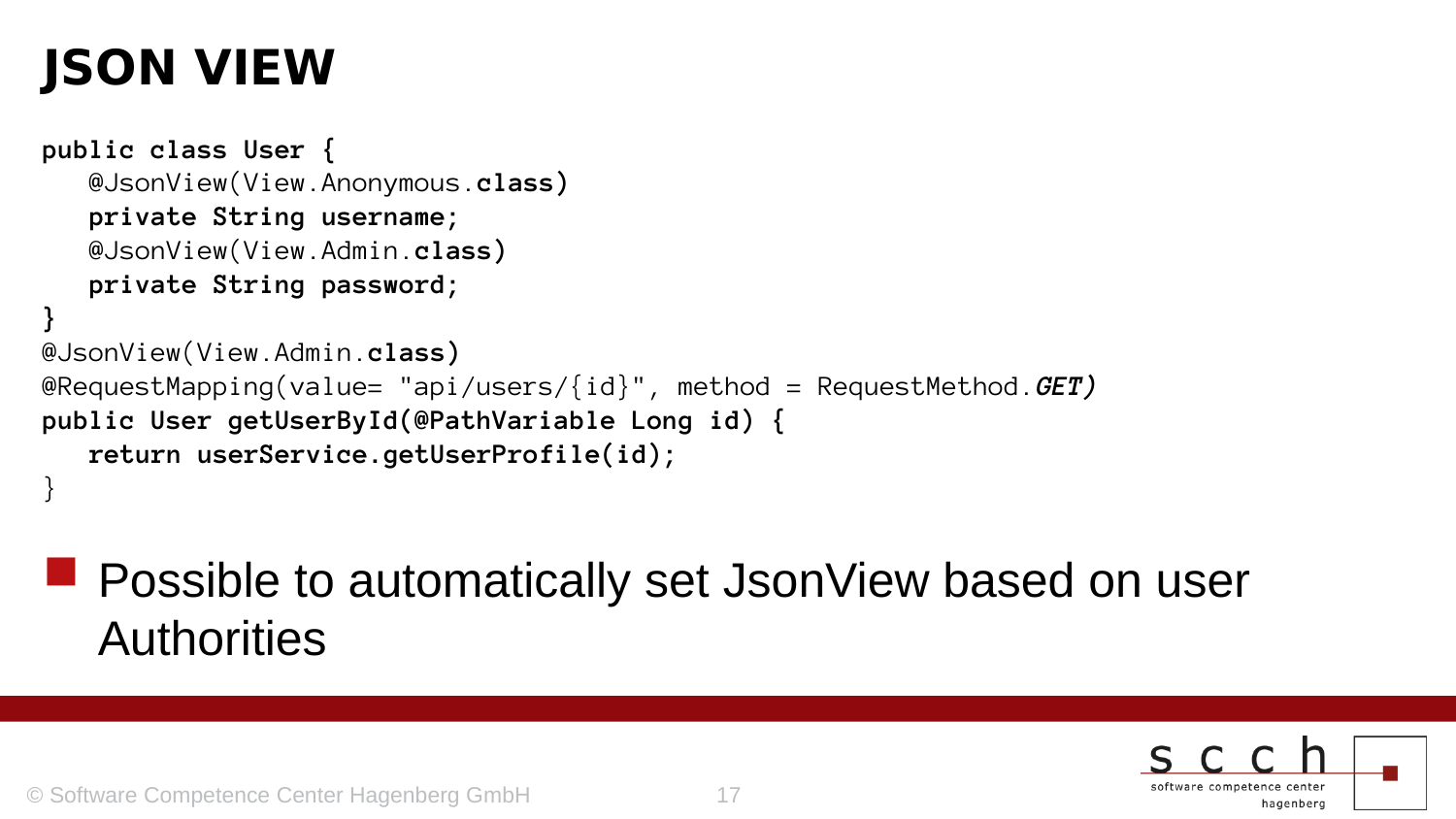

# JSON VIEW
public class User {
   @JsonView(View.Anonymous.class)
   private String username;
   @JsonView(View.Admin.class)
   private String password;
}
@JsonView(View.Admin.class)
@RequestMapping(value= "api/users/{id}", method = RequestMethod.GET)
public User getUserById(@PathVariable Long id) {
   return userService.getUserProfile(id);
}

Possible to automatically set JsonView based on user Authorities
© Software Competence Center Hagenberg GmbH
17